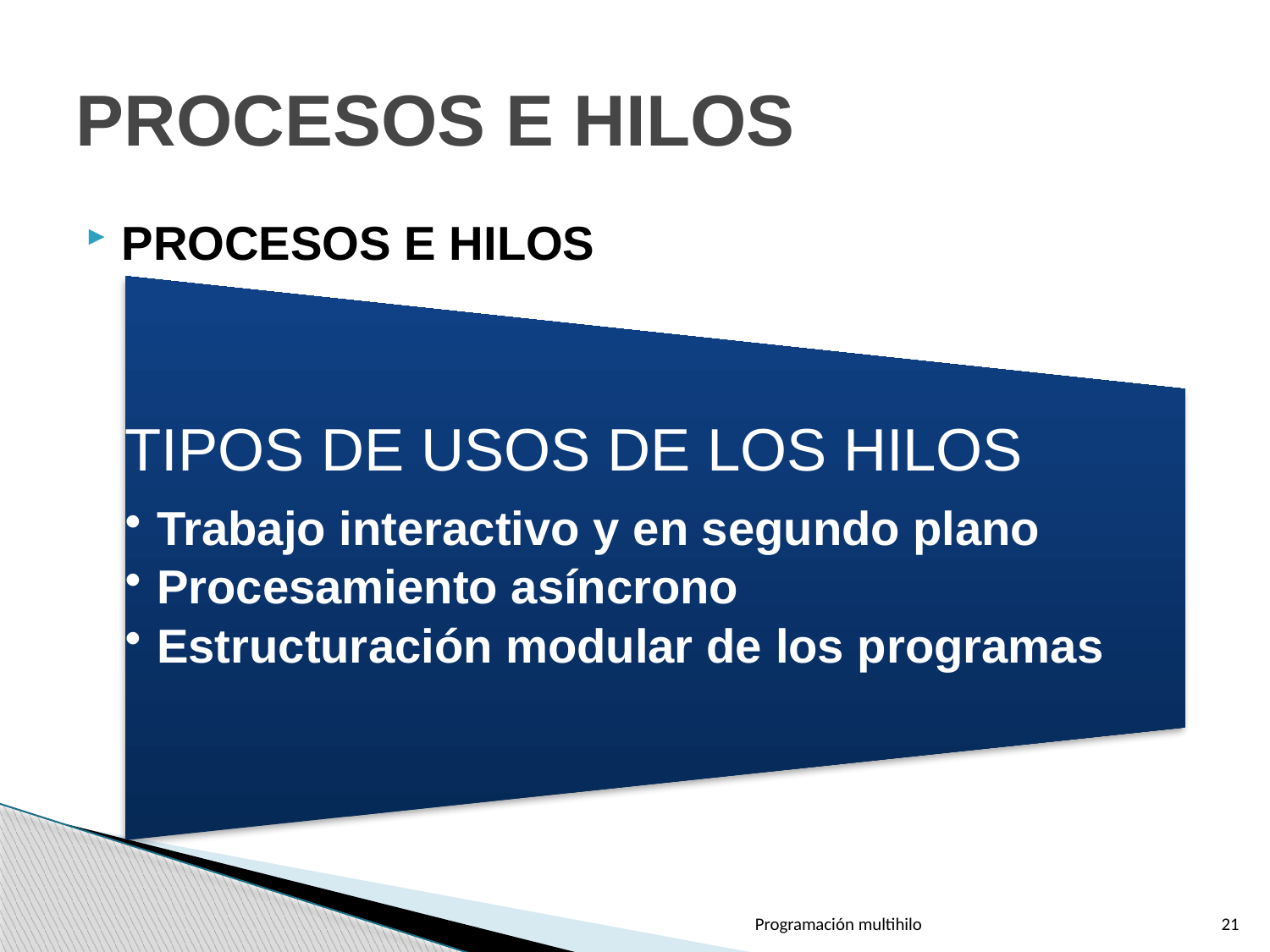

# PROCESOS E HILOS
PROCESOS E HILOS

TIPOS DE USOS DE LOS HILOS
Trabajo interactivo y en segundo plano
Procesamiento asíncrono
Estructuración modular de los programas
Programación multihilo
21